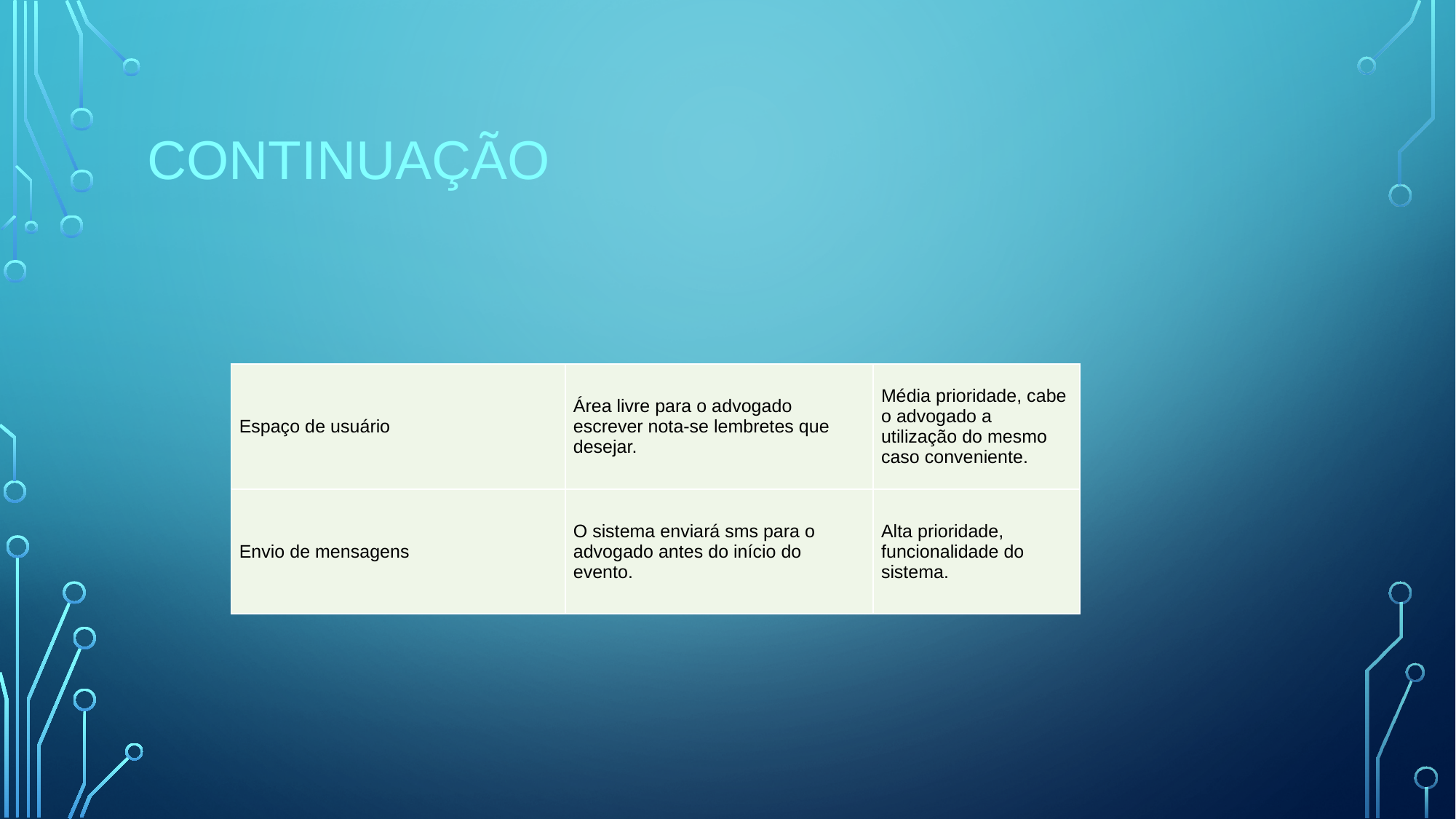

# Continuação
| Espaço de usuário | Área livre para o advogado escrever nota-se lembretes que desejar. | Média prioridade, cabe o advogado a utilização do mesmo caso conveniente. |
| --- | --- | --- |
| Envio de mensagens | O sistema enviará sms para o advogado antes do início do evento. | Alta prioridade, funcionalidade do sistema. |